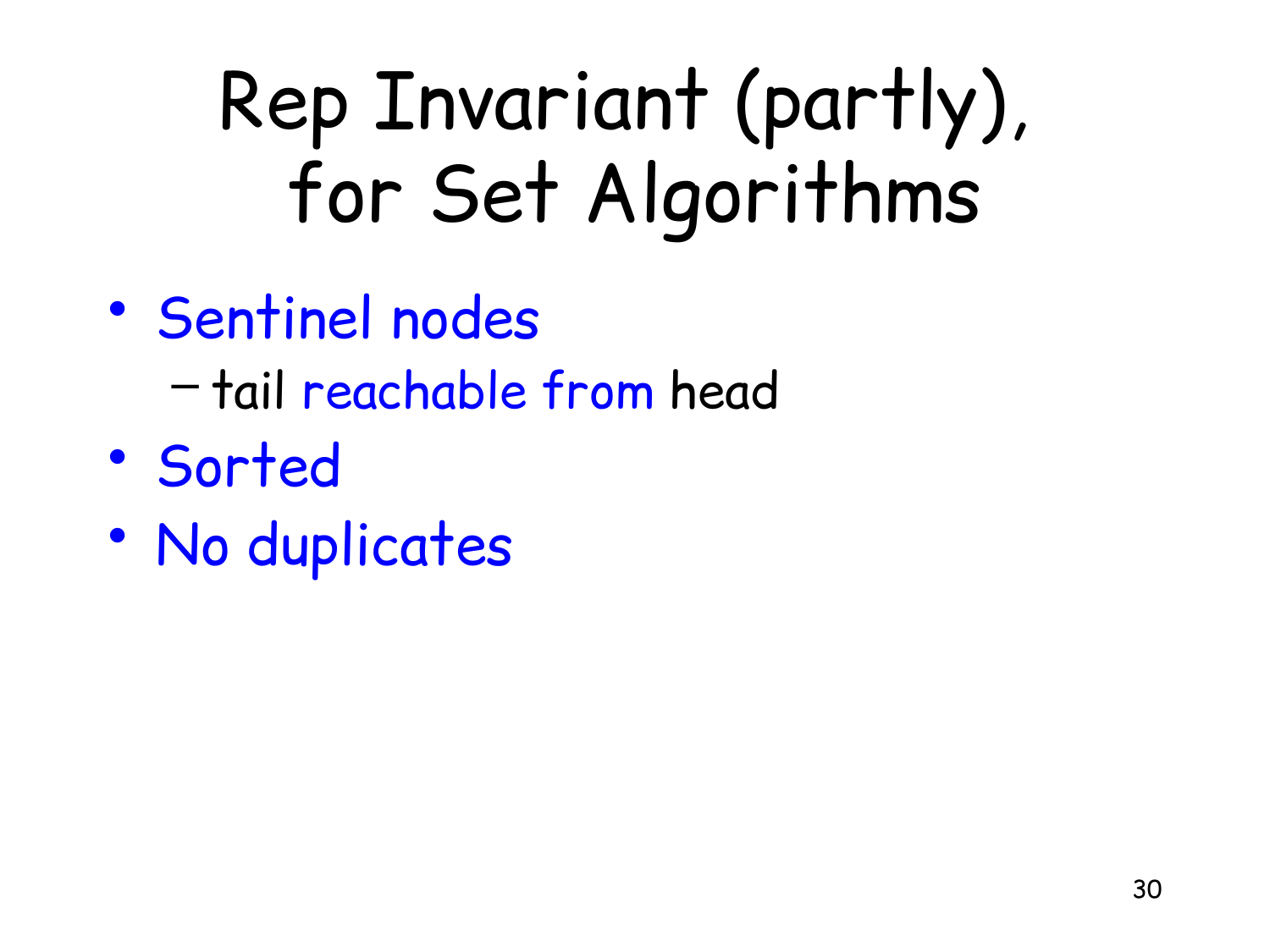

# Rep Invariant (partly), for Set Algorithms
Sentinel nodes
tail reachable from head
Sorted
No duplicates
30